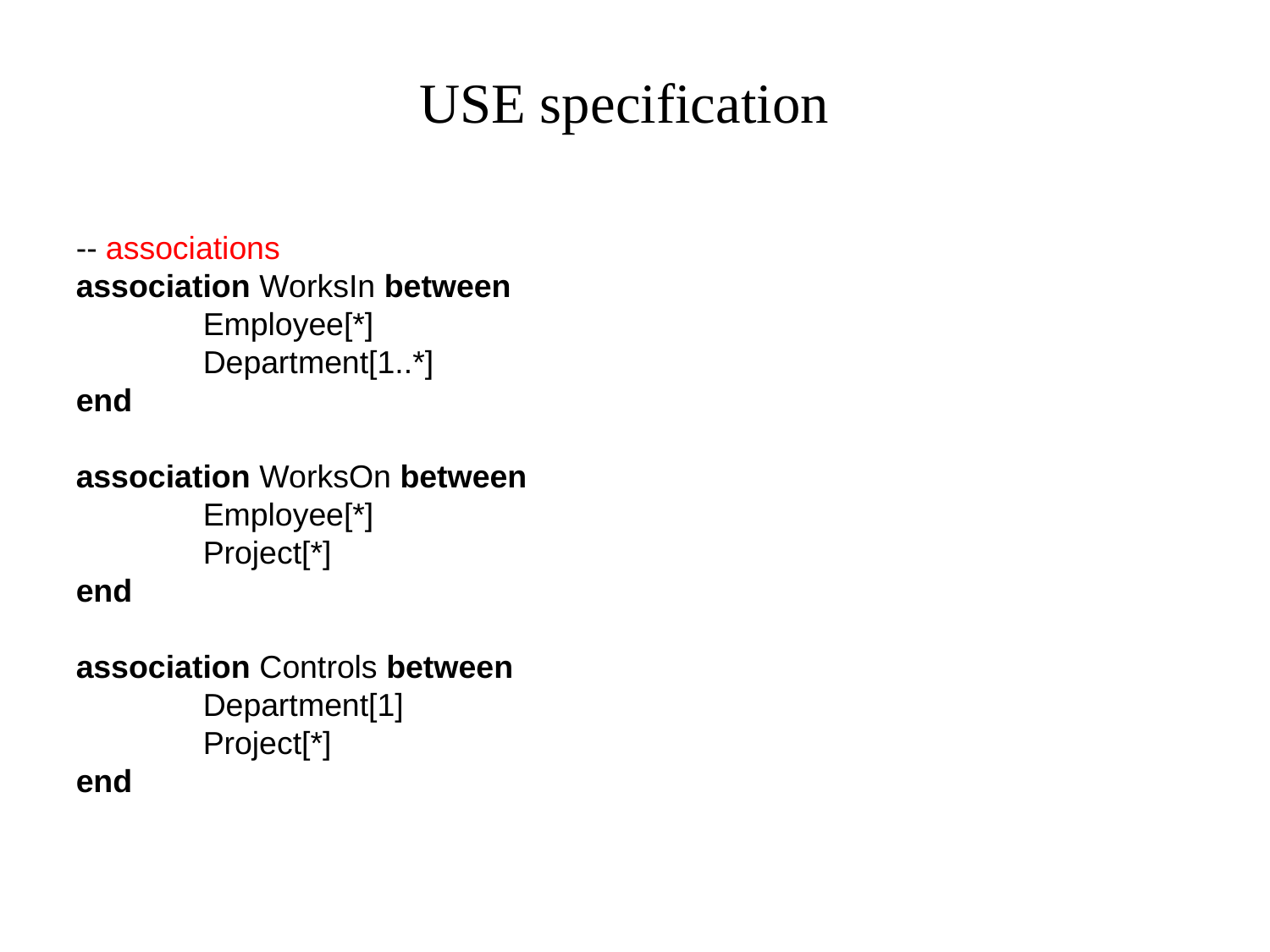

# USE specification
-- associations
association WorksIn between
	Employee[*]
	Department[1..*]
end

association WorksOn between
	Employee[*]
	Project[*]
end

association Controls between
	Department[1]
	Project[*]
end